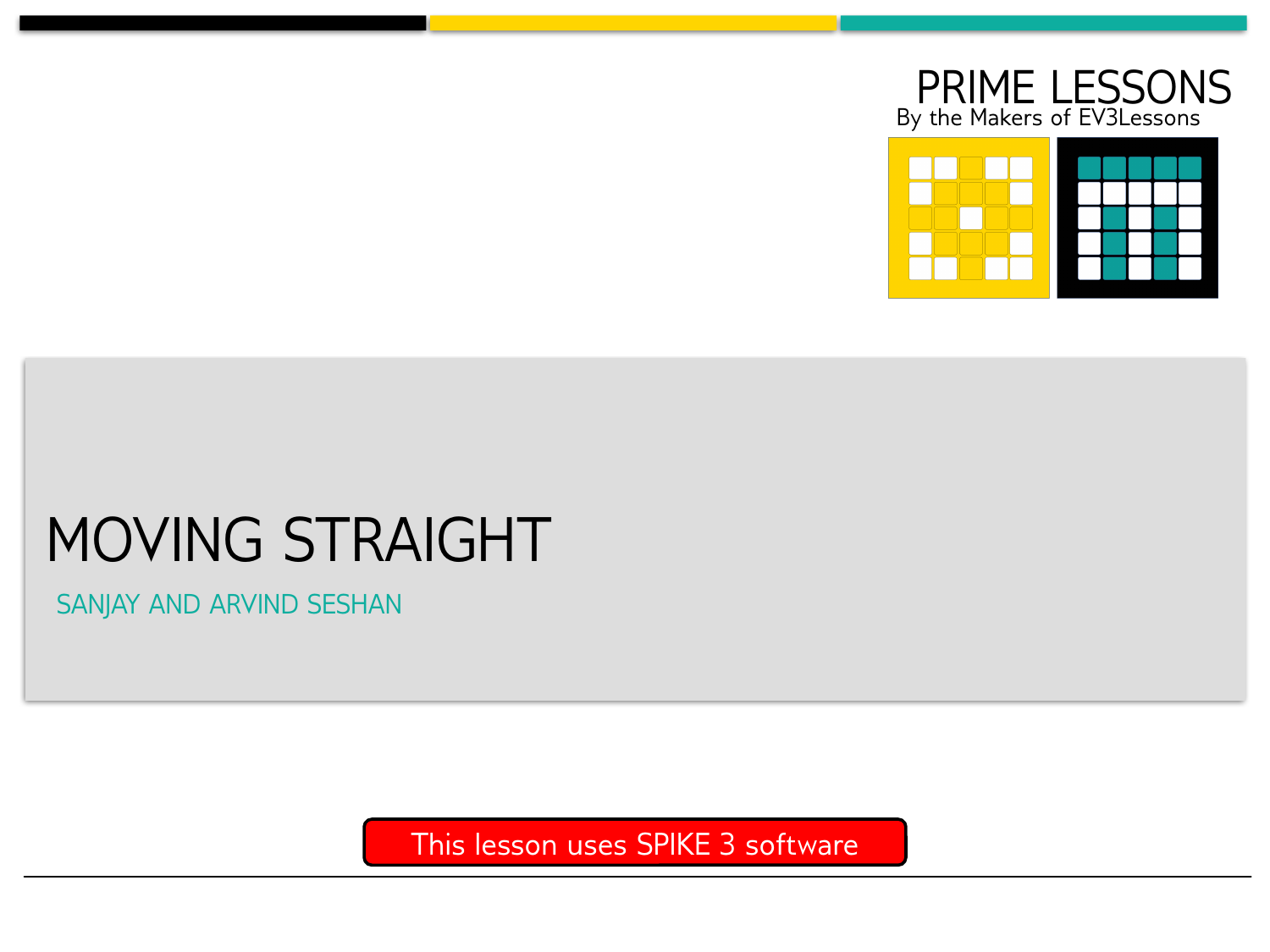

# Moving straight
Sanjay and Arvind Seshan
This lesson uses SPIKE 3 software